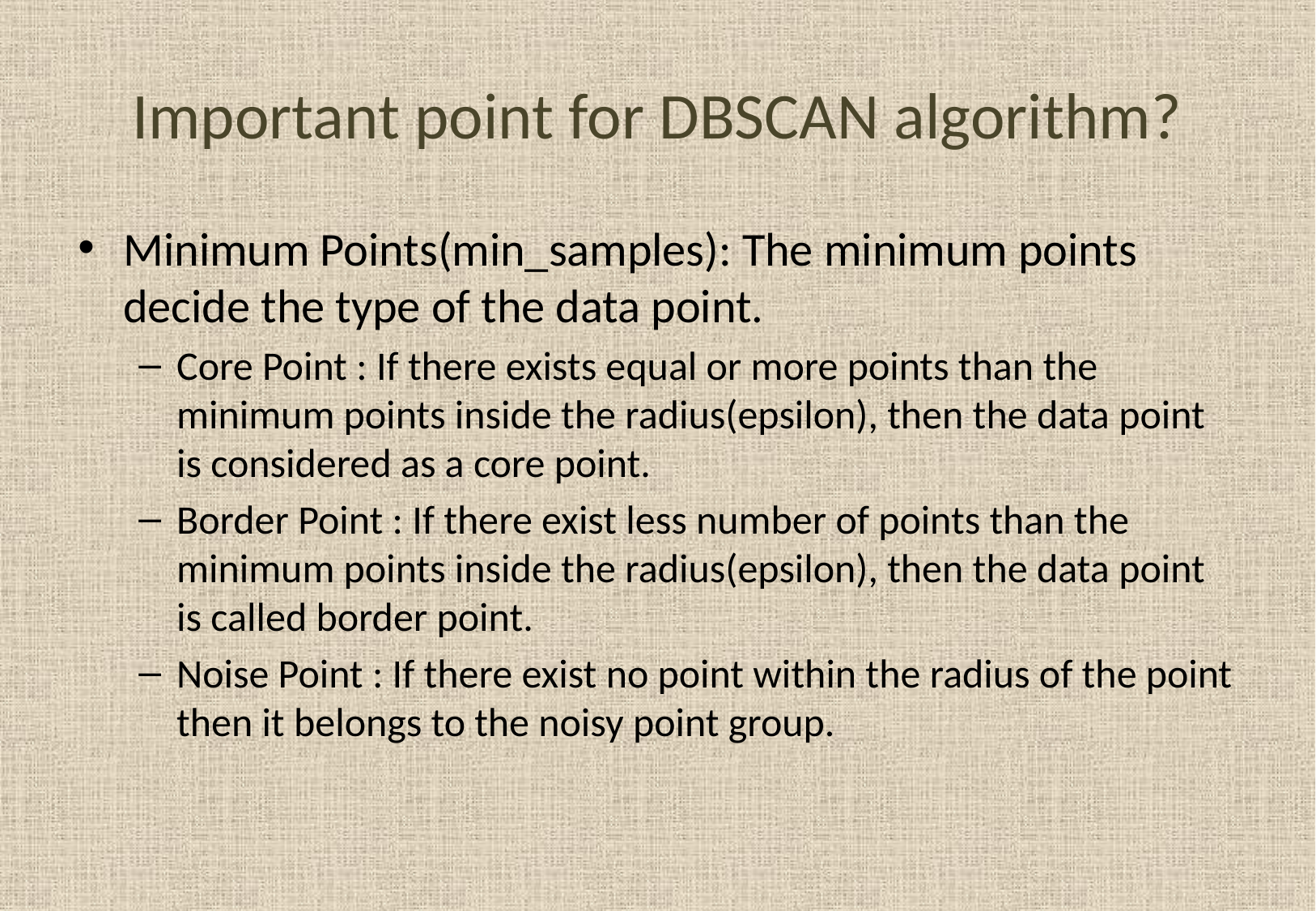

# Important point for DBSCAN algorithm?
Minimum Points(min_samples): The minimum points decide the type of the data point.
Core Point : If there exists equal or more points than the minimum points inside the radius(epsilon), then the data point is considered as a core point.
Border Point : If there exist less number of points than the minimum points inside the radius(epsilon), then the data point is called border point.
Noise Point : If there exist no point within the radius of the point then it belongs to the noisy point group.